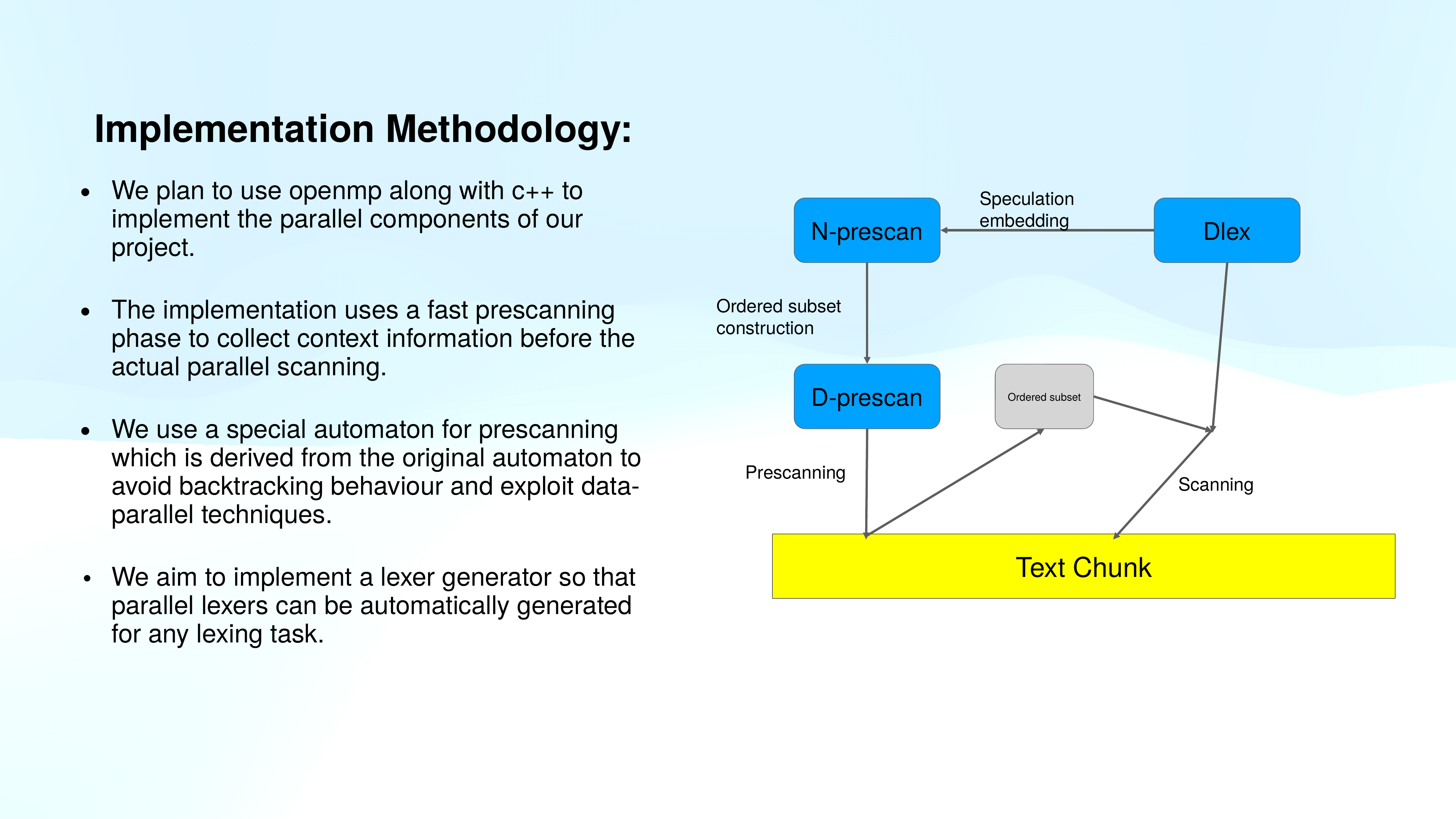

# Implementation Methodology:
We plan to use openmp along with c++ to implement the parallel components of our project.
The implementation uses a fast prescanning phase to collect context information before the actual parallel scanning.
We use a special automaton for prescanning which is derived from the original automaton to avoid backtracking behaviour and exploit data-parallel techniques.
We aim to implement a lexer generator so that parallel lexers can be automatically generated for any lexing task.
Speculation embedding

N-prescan

Dlex

Ordered subset construction

D-prescan

Ordered subset

Prescanning
Scanning

Text Chunk